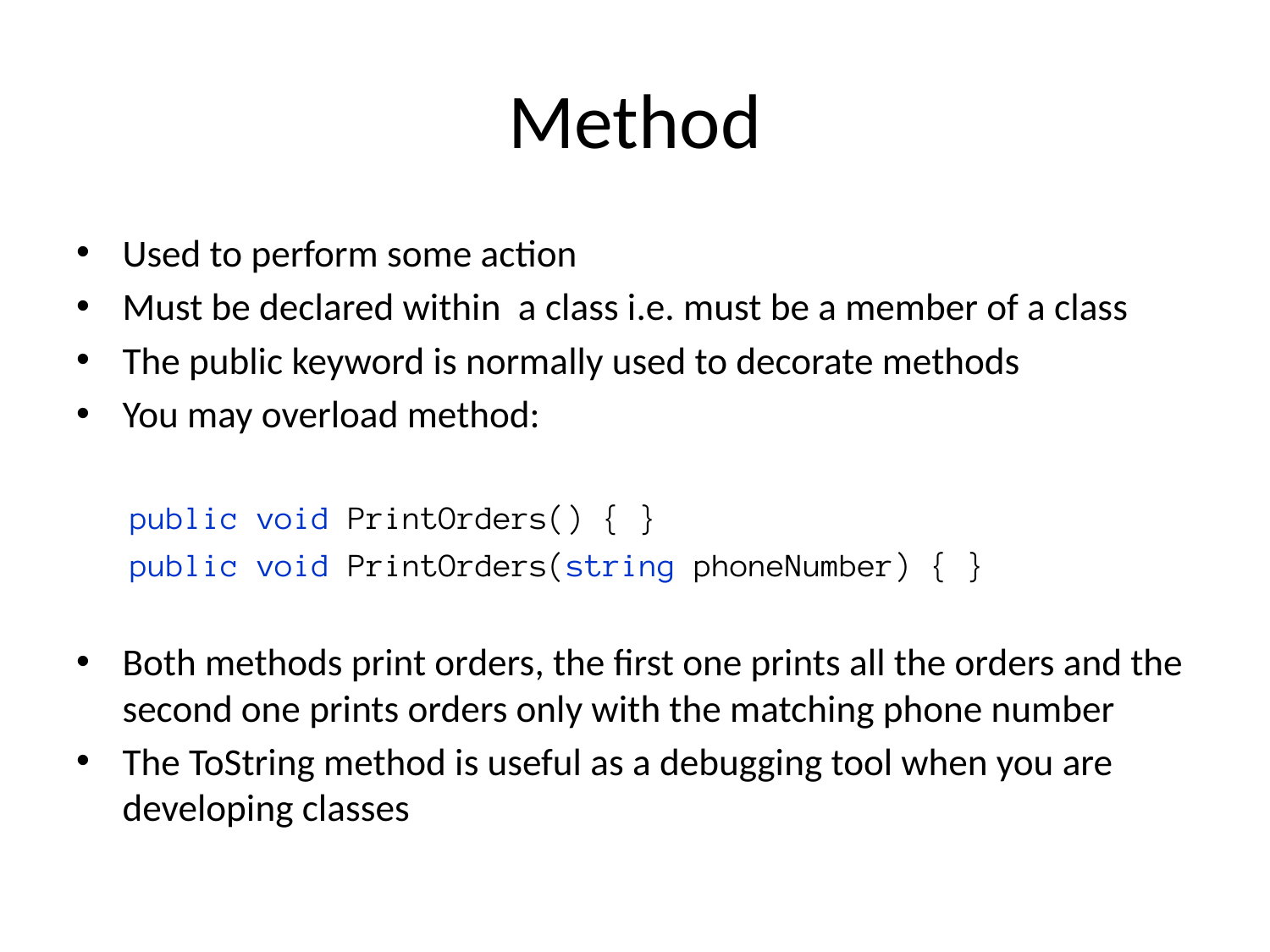

# Method
Used to perform some action
Must be declared within  a class i.e. must be a member of a class
The public keyword is normally used to decorate methods
You may overload method:

public void PrintOrders() { }
public void PrintOrders(string phoneNumber) { }

Both methods print orders, the first one prints all the orders and the second one prints orders only with the matching phone number
The ToString method is useful as a debugging tool when you are developing classes